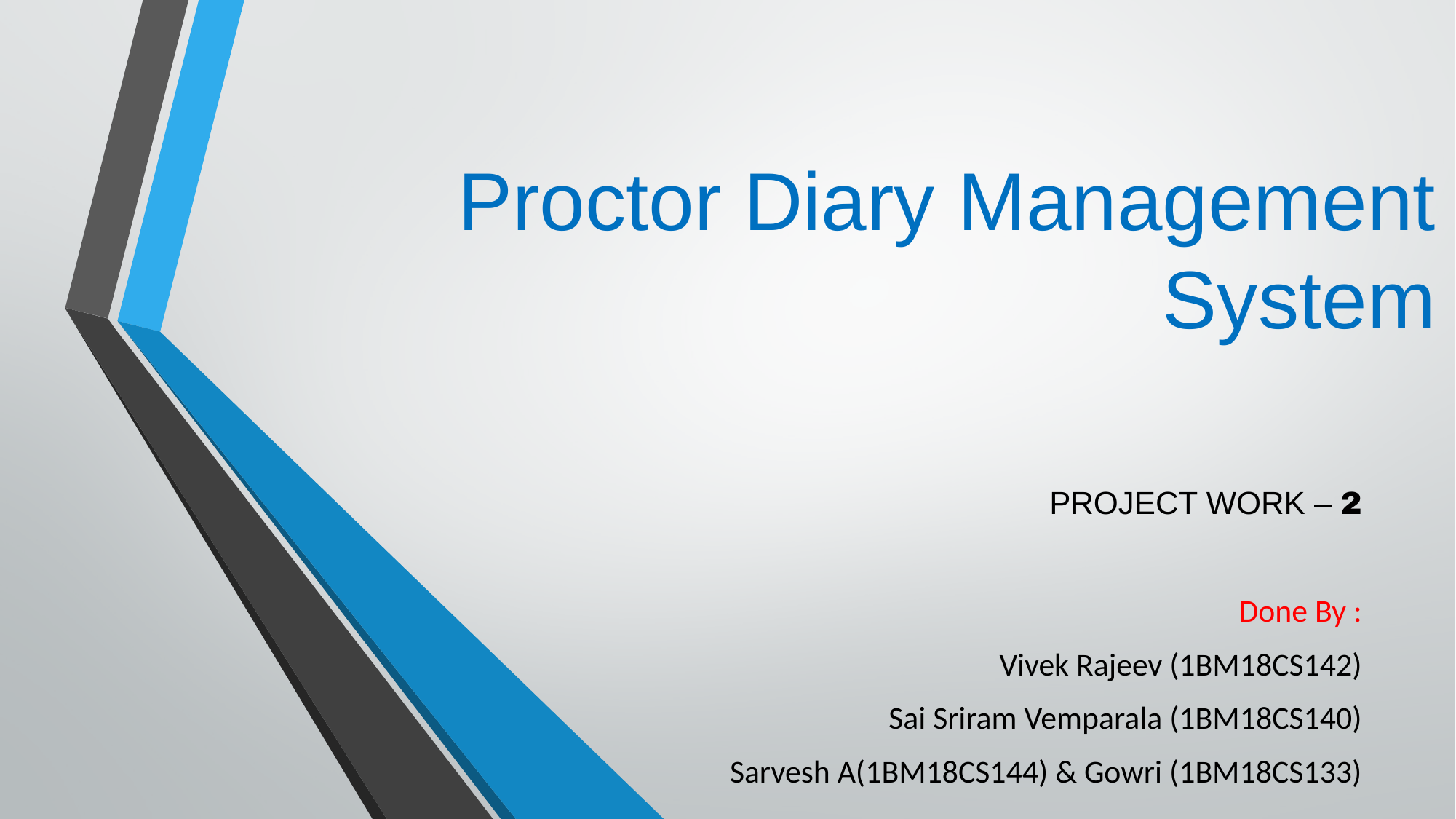

# Proctor Diary Management System
PROJECT WORK – 2

Done By :
Vivek Rajeev (1BM18CS142)
Sai Sriram Vemparala (1BM18CS140)
Sarvesh A(1BM18CS144) & Gowri (1BM18CS133)